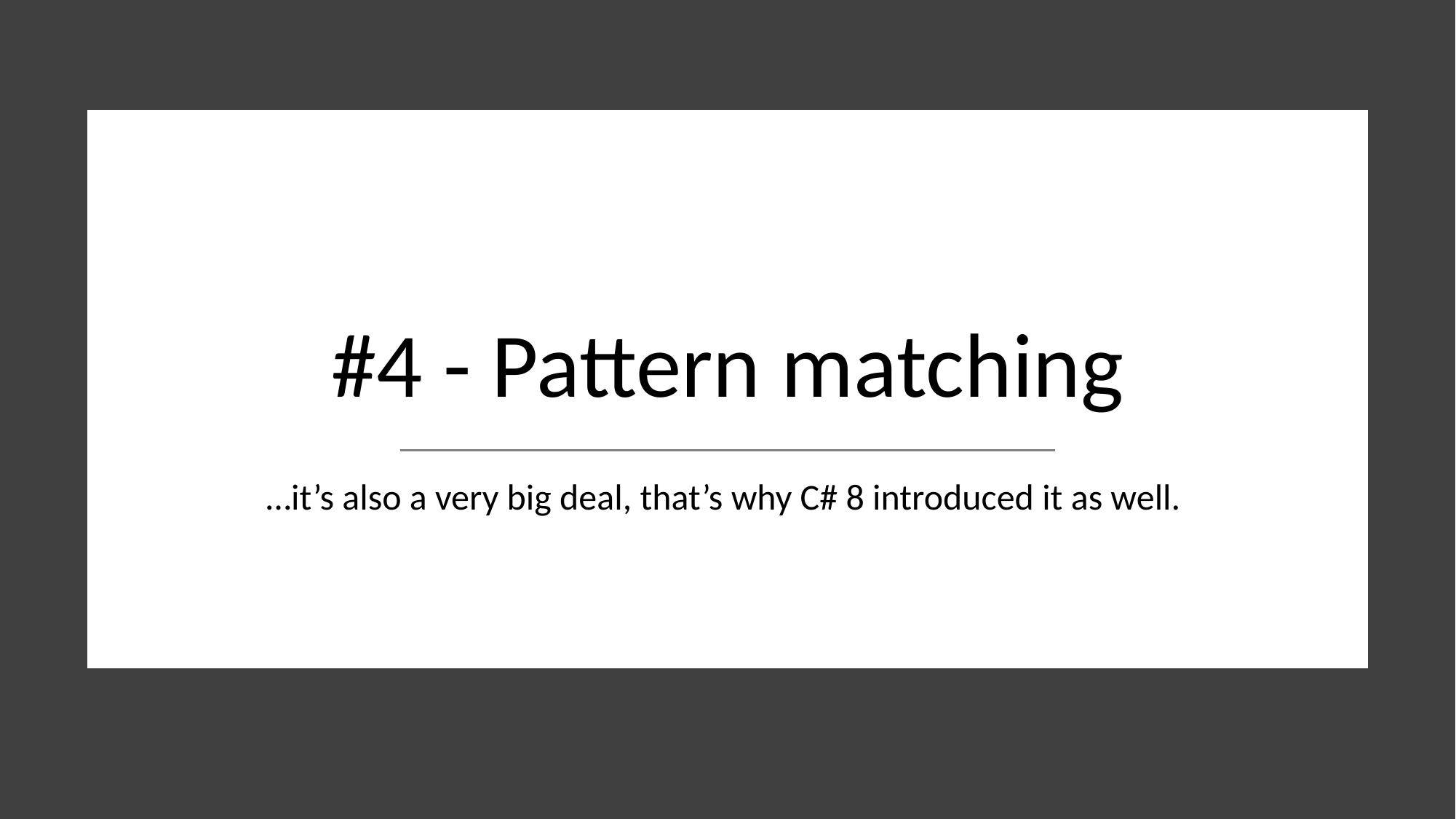

# #4 - Pattern matching
…it’s also a very big deal, that’s why C# 8 introduced it as well.